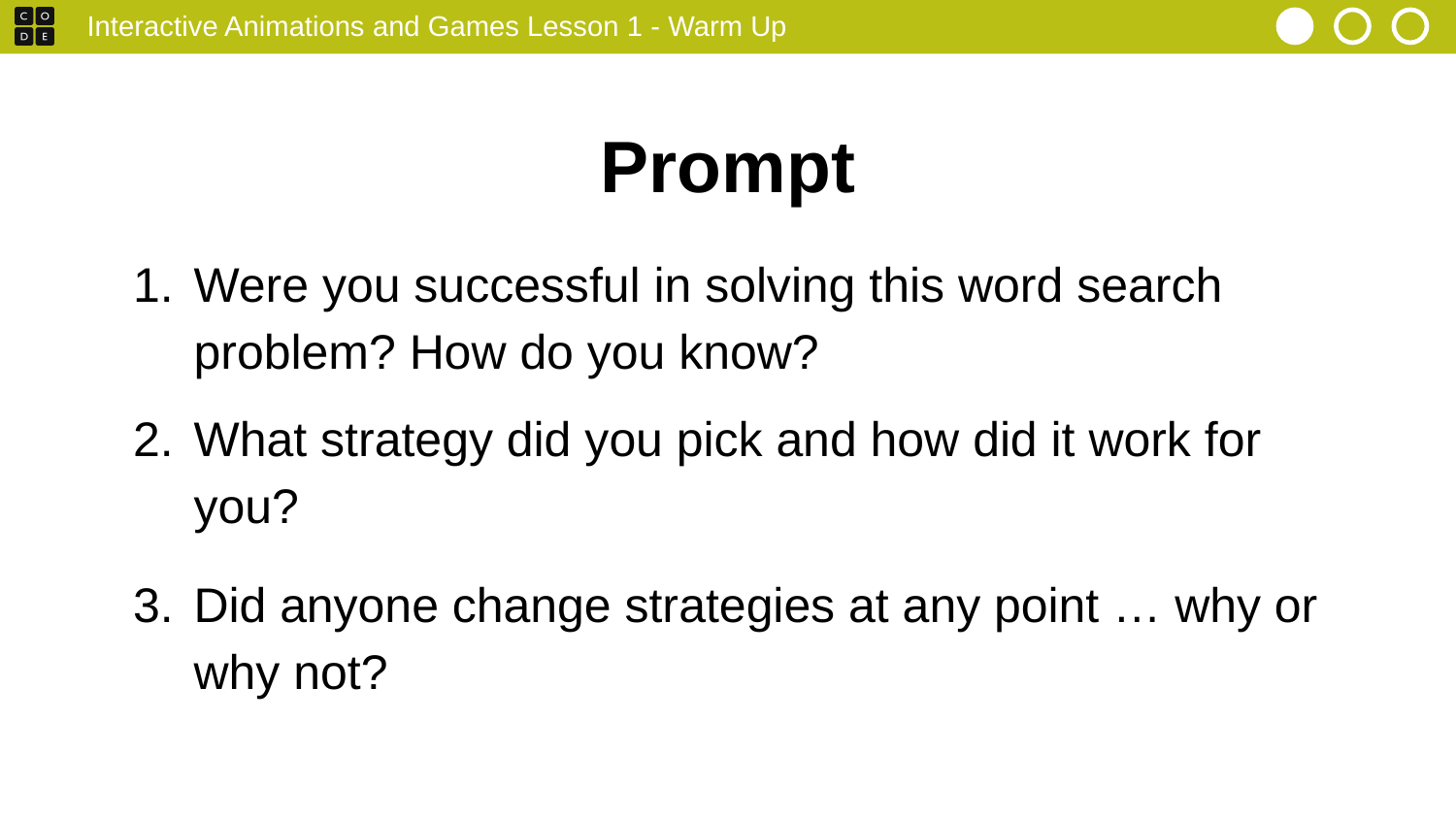

Interactive Animations and Games Lesson 1 - Warm Up
# Prompt
Were you successful in solving this word search problem? How do you know?
What strategy did you pick and how did it work for you?
Did anyone change strategies at any point … why or why not?